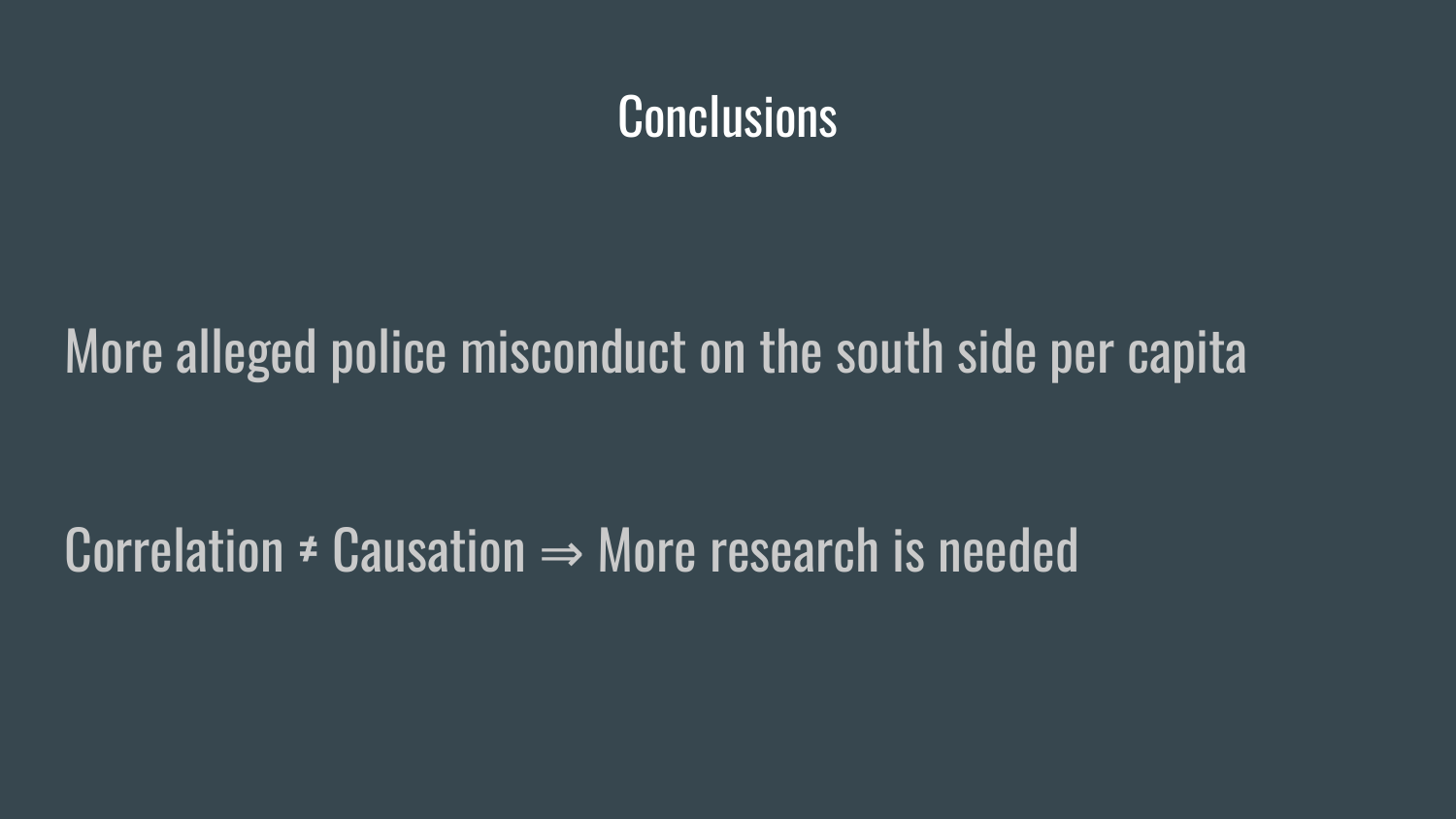

# Conclusions
More alleged police misconduct on the south side per capita

Correlation ≠ Causation ⇒ More research is needed